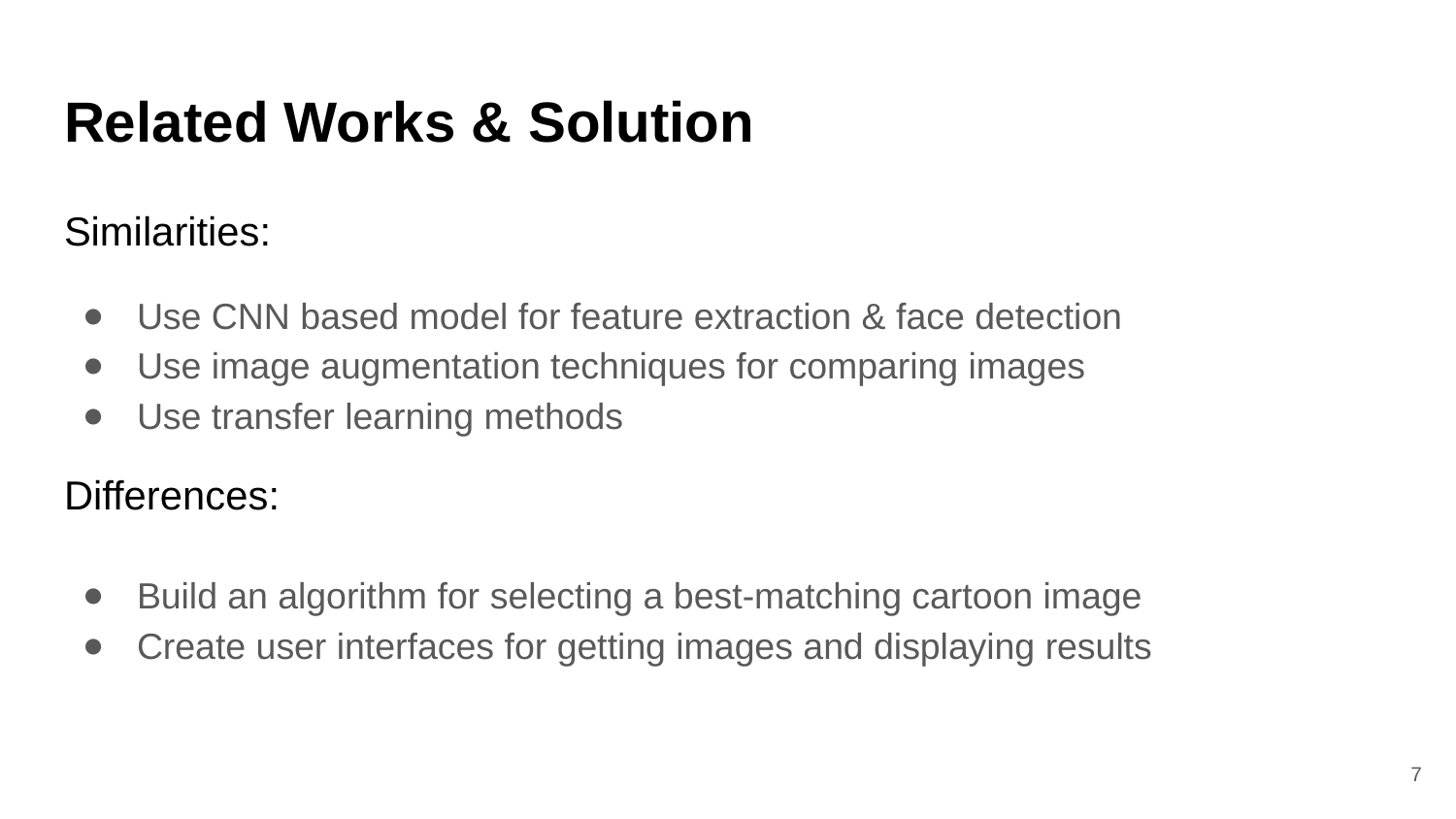

# Related Works & Solution

Similarities:
Use CNN based model for feature extraction & face detection
Use image augmentation techniques for comparing images
Use transfer learning methods
Differences:

Build an algorithm for selecting a best-matching cartoon image
Create user interfaces for getting images and displaying results
7